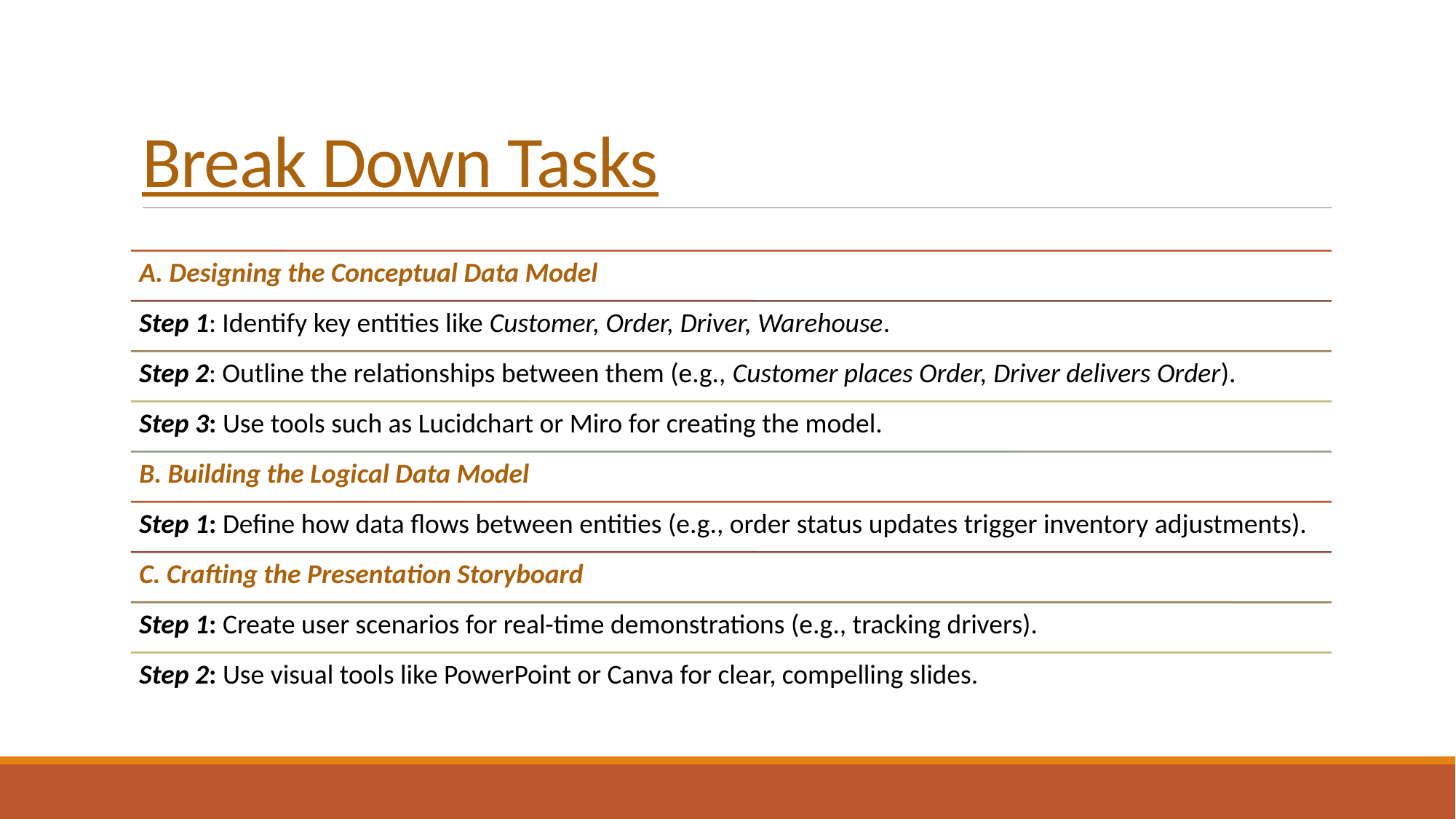

# Break Down Tasks
A. Designing the Conceptual Data Model
Step 1: Identify key entities like Customer, Order, Driver, Warehouse.
Step 2: Outline the relationships between them (e.g., Customer places Order, Driver delivers Order).
Step 3: Use tools such as Lucidchart or Miro for creating the model.
B. Building the Logical Data Model
Step 1: Define how data flows between entities (e.g., order status updates trigger inventory adjustments).
C. Crafting the Presentation Storyboard
Step 1: Create user scenarios for real-time demonstrations (e.g., tracking drivers).
Step 2: Use visual tools like PowerPoint or Canva for clear, compelling slides.